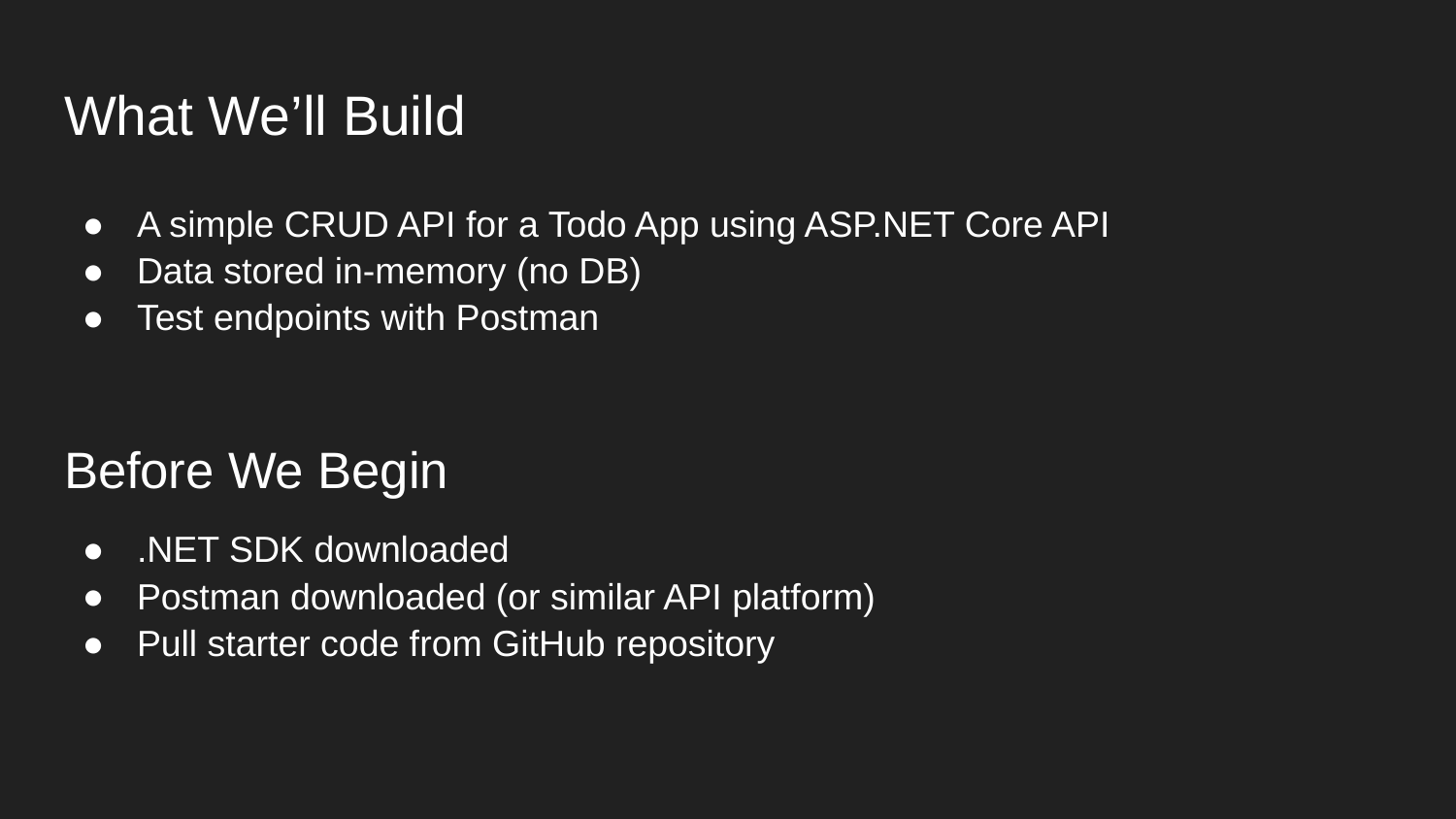

# What We’ll Build
A simple CRUD API for a Todo App using ASP.NET Core API
Data stored in-memory (no DB)
Test endpoints with Postman

Before We Begin
.NET SDK downloaded
Postman downloaded (or similar API platform)
Pull starter code from GitHub repository